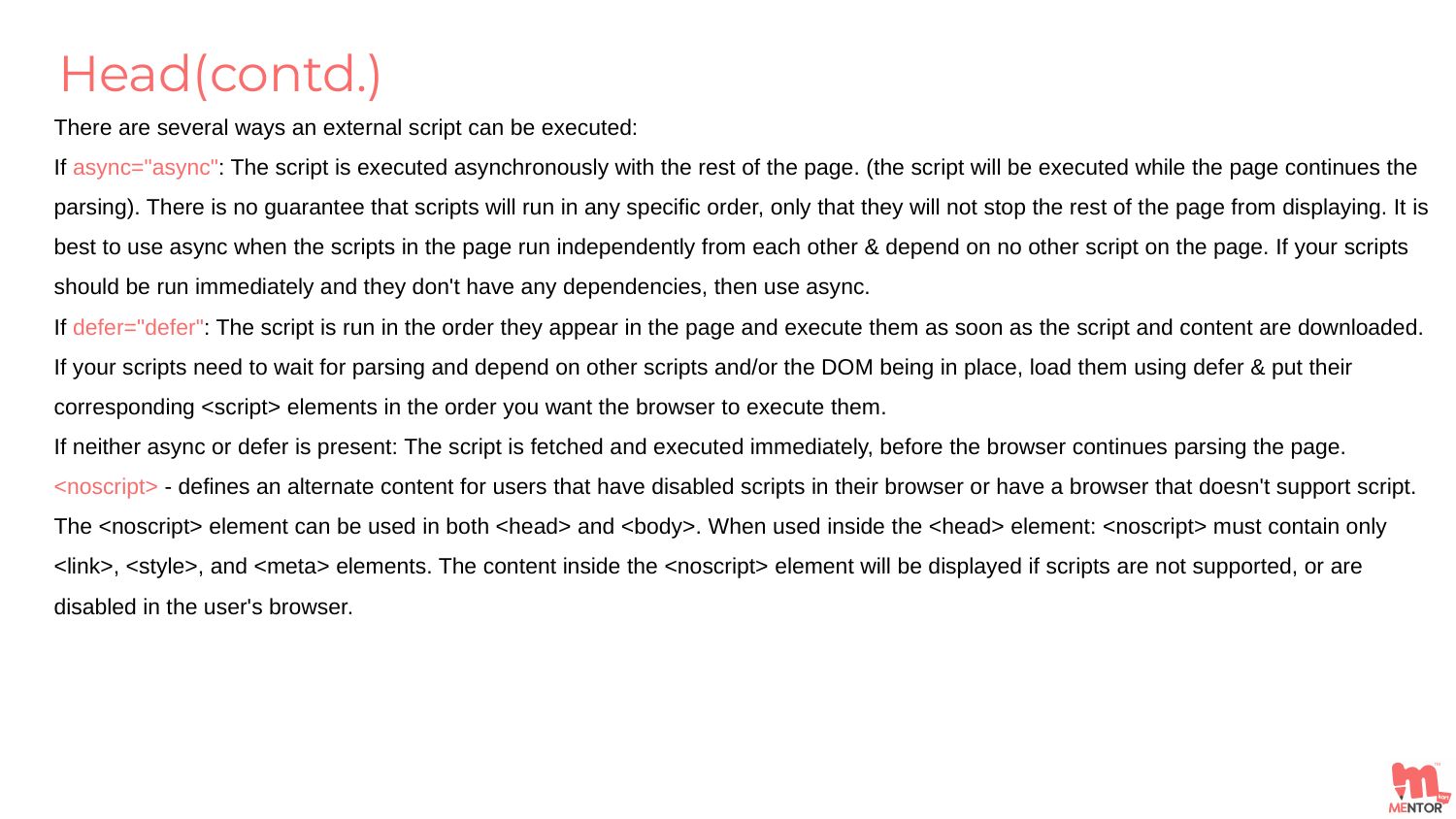

Head(contd.)
There are several ways an external script can be executed:
If async="async": The script is executed asynchronously with the rest of the page. (the script will be executed while the page continues the parsing). There is no guarantee that scripts will run in any specific order, only that they will not stop the rest of the page from displaying. It is best to use async when the scripts in the page run independently from each other & depend on no other script on the page. If your scripts should be run immediately and they don't have any dependencies, then use async.
If defer="defer": The script is run in the order they appear in the page and execute them as soon as the script and content are downloaded. If your scripts need to wait for parsing and depend on other scripts and/or the DOM being in place, load them using defer & put their corresponding <script> elements in the order you want the browser to execute them.
If neither async or defer is present: The script is fetched and executed immediately, before the browser continues parsing the page.
<noscript> - defines an alternate content for users that have disabled scripts in their browser or have a browser that doesn't support script. The <noscript> element can be used in both <head> and <body>. When used inside the <head> element: <noscript> must contain only <link>, <style>, and <meta> elements. The content inside the <noscript> element will be displayed if scripts are not supported, or are disabled in the user's browser.